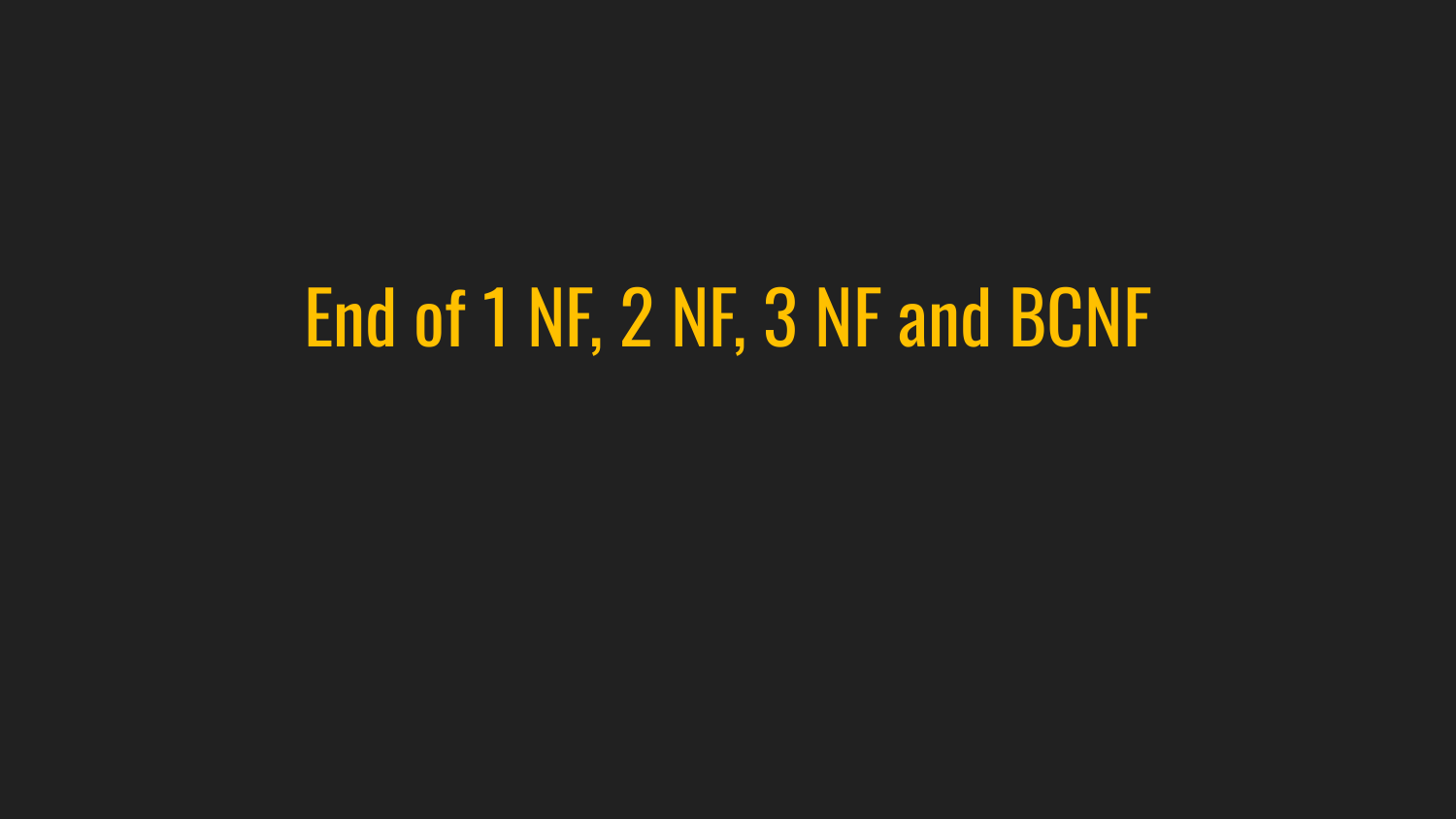

# End of 1 NF, 2 NF, 3 NF and BCNF